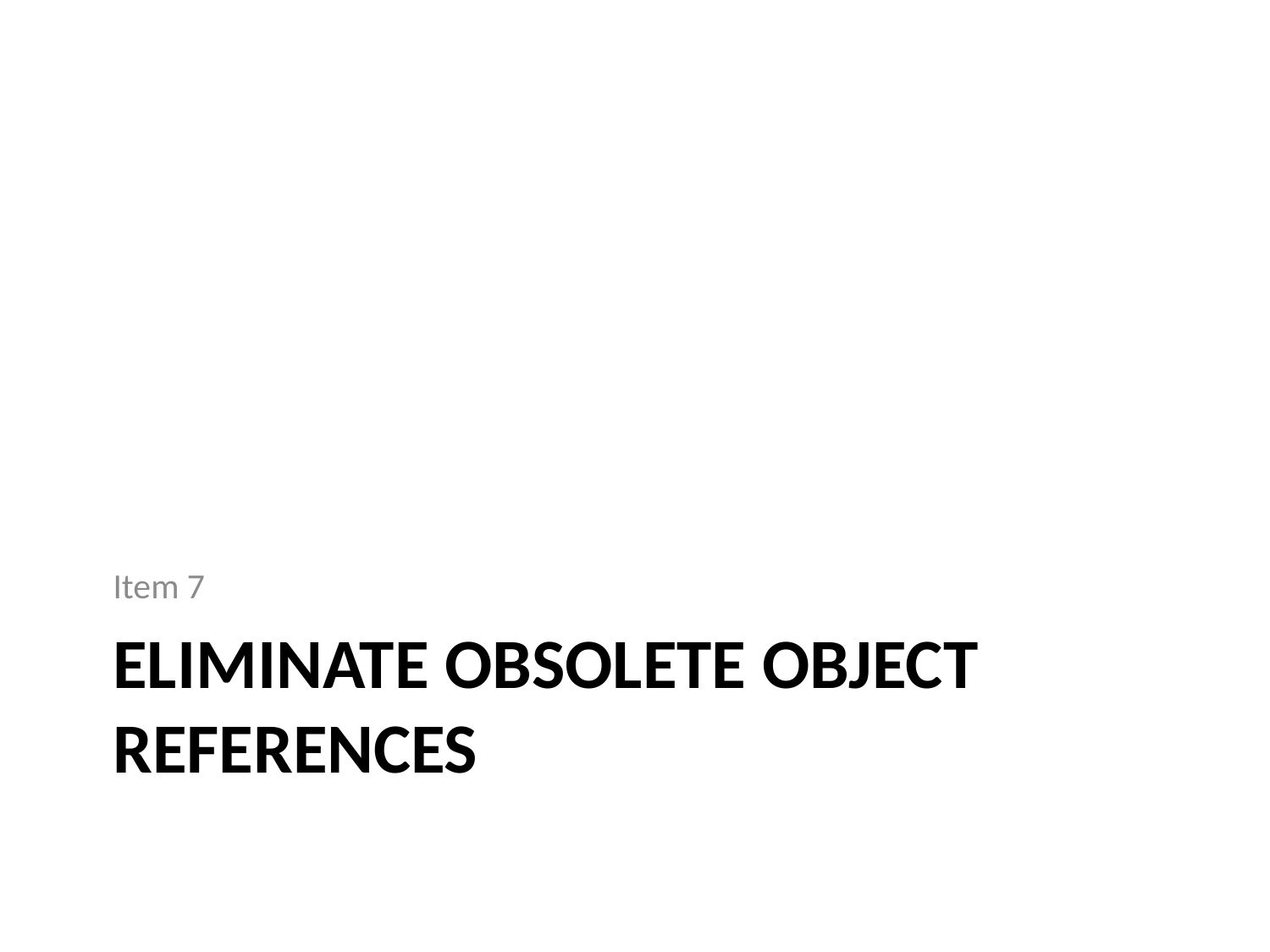

Item 7
# Eliminate obsolete object references